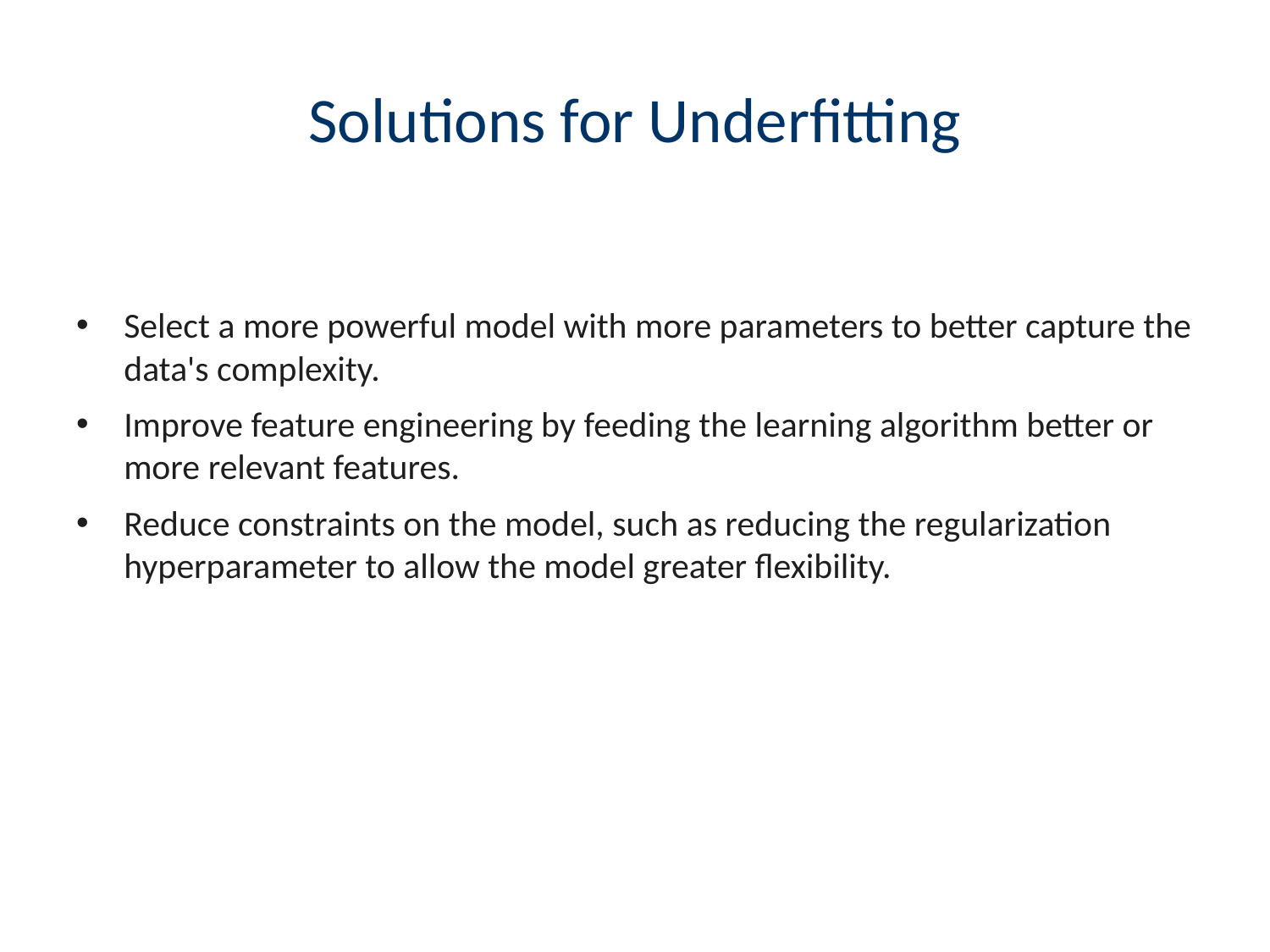

# Solutions for Underfitting

Select a more powerful model with more parameters to better capture the data's complexity.
Improve feature engineering by feeding the learning algorithm better or more relevant features.
Reduce constraints on the model, such as reducing the regularization hyperparameter to allow the model greater flexibility.